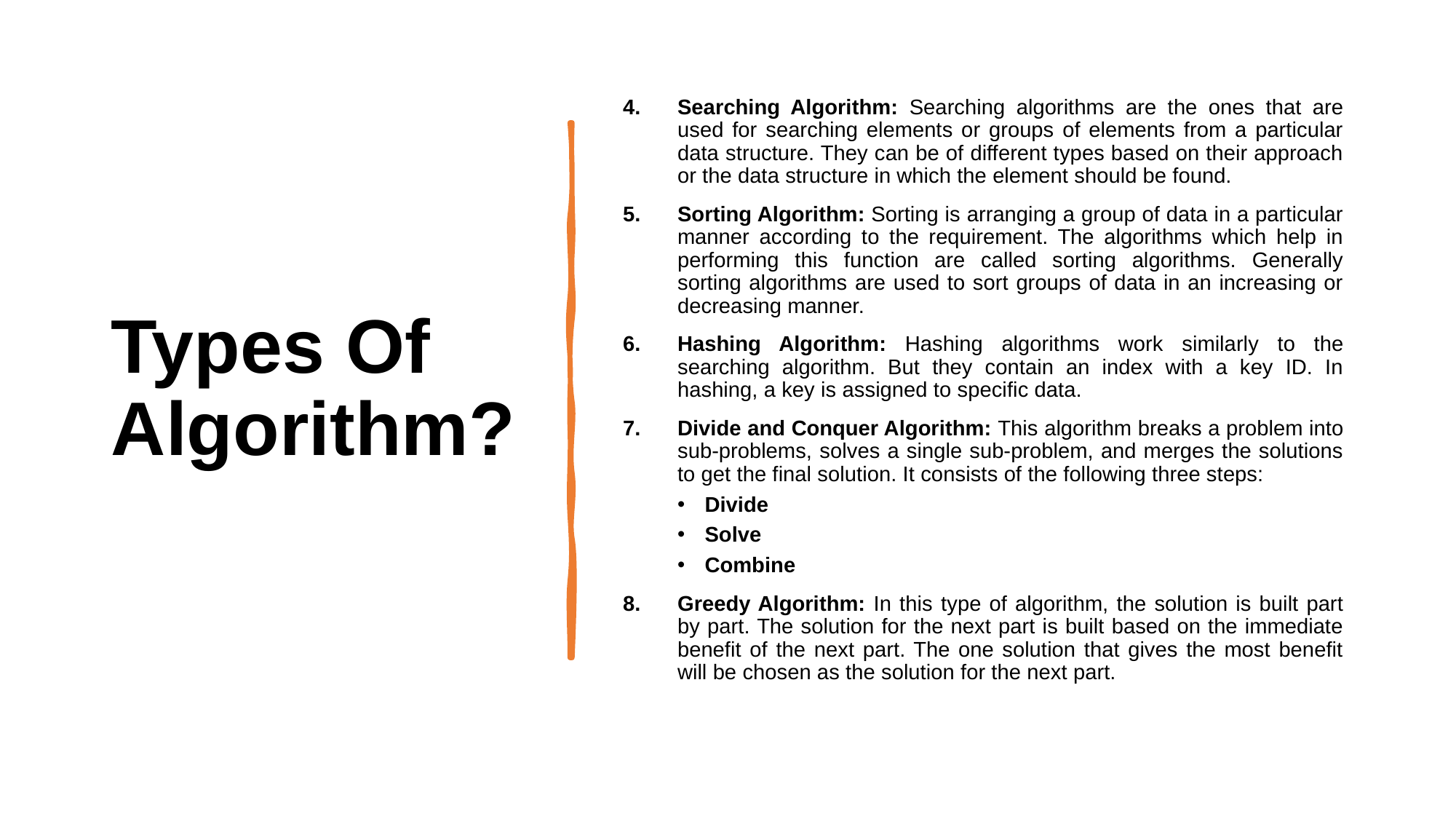

# Types Of Algorithm?
Searching Algorithm: Searching algorithms are the ones that are used for searching elements or groups of elements from a particular data structure. They can be of different types based on their approach or the data structure in which the element should be found.
Sorting Algorithm: Sorting is arranging a group of data in a particular manner according to the requirement. The algorithms which help in performing this function are called sorting algorithms. Generally sorting algorithms are used to sort groups of data in an increasing or decreasing manner.
Hashing Algorithm: Hashing algorithms work similarly to the searching algorithm. But they contain an index with a key ID. In hashing, a key is assigned to specific data.
Divide and Conquer Algorithm: This algorithm breaks a problem into sub-problems, solves a single sub-problem, and merges the solutions to get the final solution. It consists of the following three steps:
Divide
Solve
Combine
Greedy Algorithm: In this type of algorithm, the solution is built part by part. The solution for the next part is built based on the immediate benefit of the next part. The one solution that gives the most benefit will be chosen as the solution for the next part.